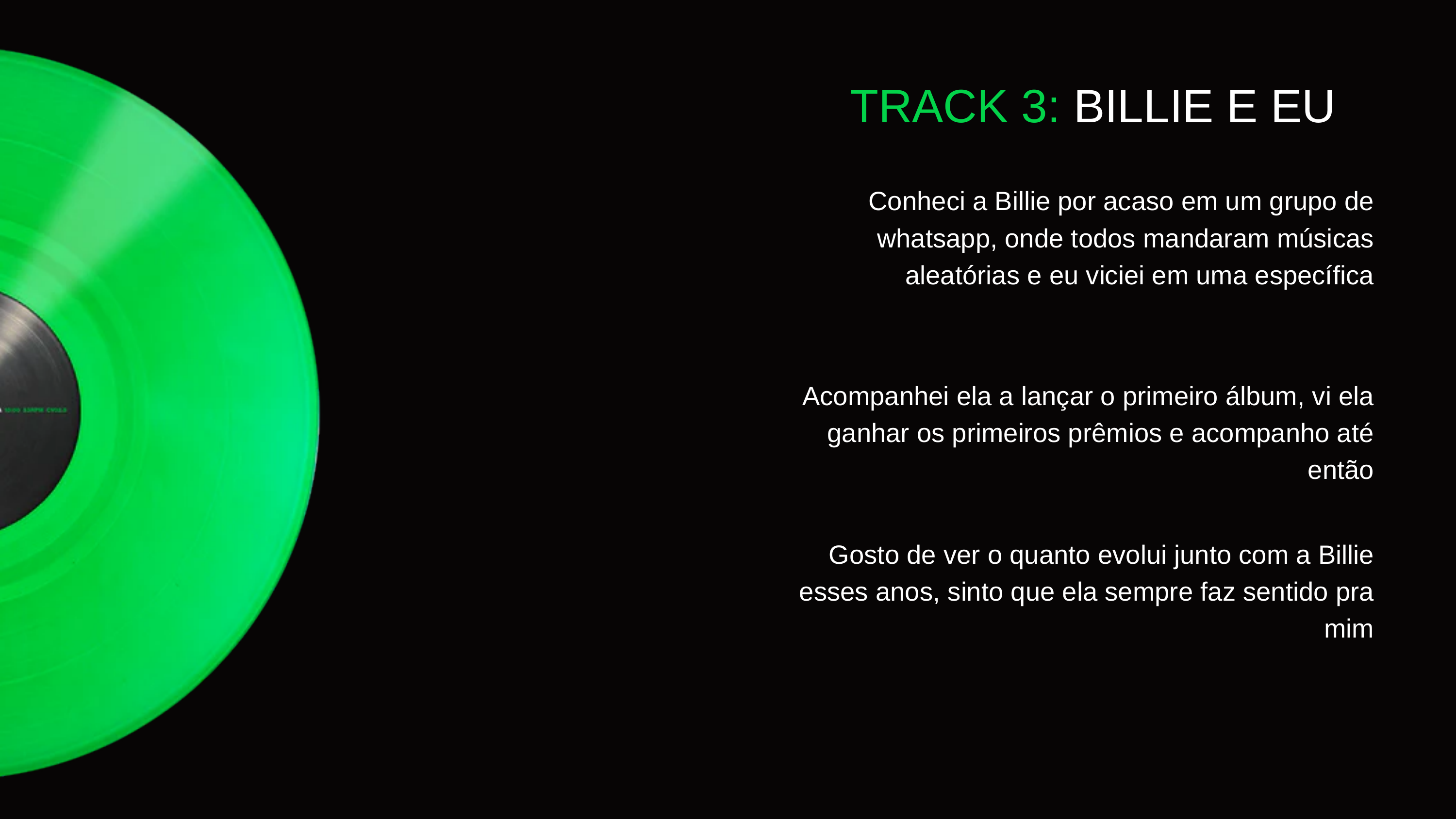

TRACK 3: BILLIE E EU
Conheci a Billie por acaso em um grupo de whatsapp, onde todos mandaram músicas aleatórias e eu viciei em uma específica
Acompanhei ela a lançar o primeiro álbum, vi ela ganhar os primeiros prêmios e acompanho até então
Gosto de ver o quanto evolui junto com a Billie esses anos, sinto que ela sempre faz sentido pra mim